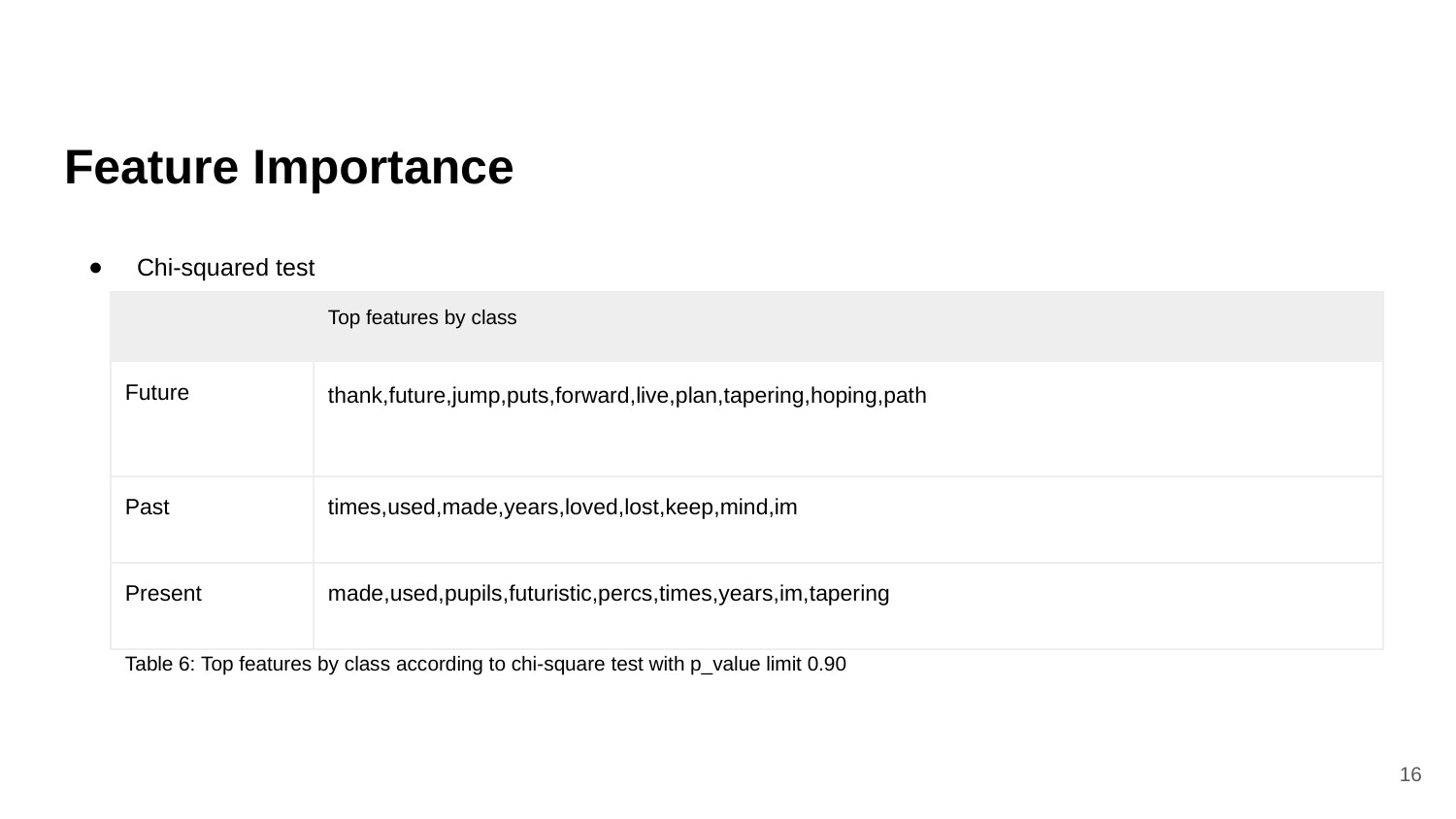

# Feature Importance
Chi-squared test
|  | Top features by class |
| --- | --- |
| Future | thank,future,jump,puts,forward,live,plan,tapering,hoping,path |
| Past | times,used,made,years,loved,lost,keep,mind,im |
| Present | made,used,pupils,futuristic,percs,times,years,im,tapering |
Table 6: Top features by class according to chi-square test with p_value limit 0.90
16